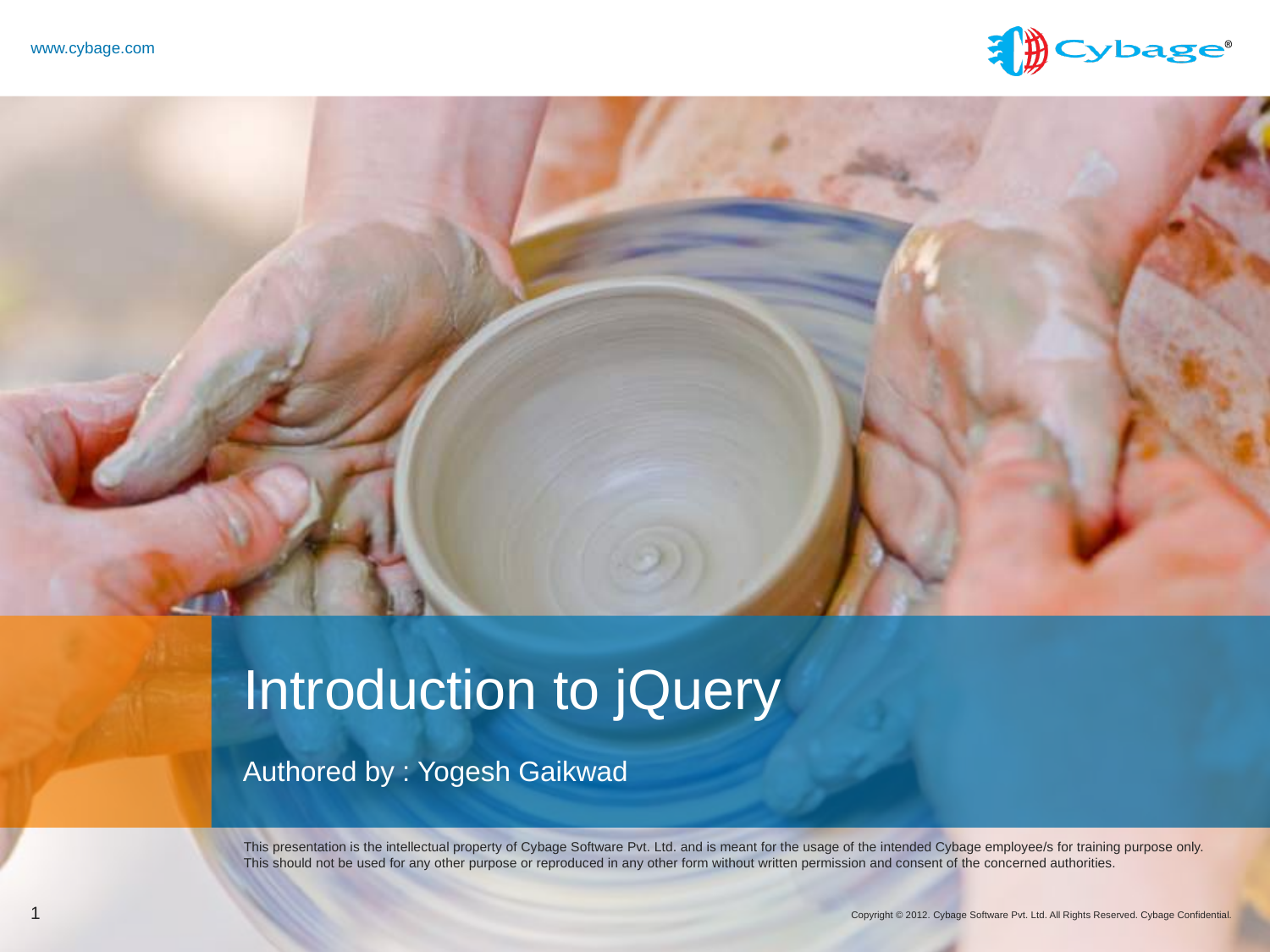

# Introduction to jQuery
Authored by : Yogesh Gaikwad
1